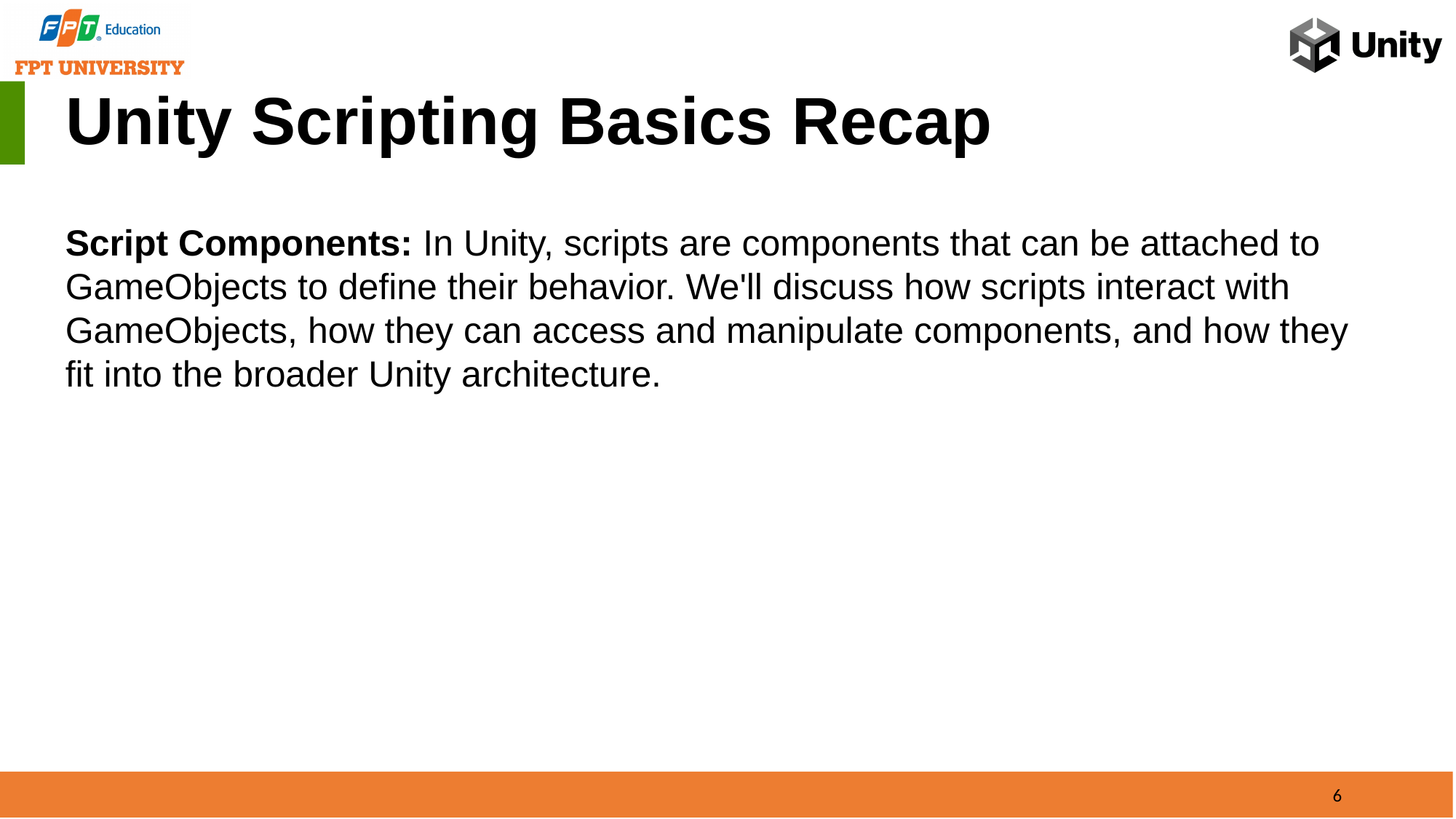

Unity Scripting Basics Recap

Script Components: In Unity, scripts are components that can be attached to GameObjects to define their behavior. We'll discuss how scripts interact with GameObjects, how they can access and manipulate components, and how they fit into the broader Unity architecture.
6